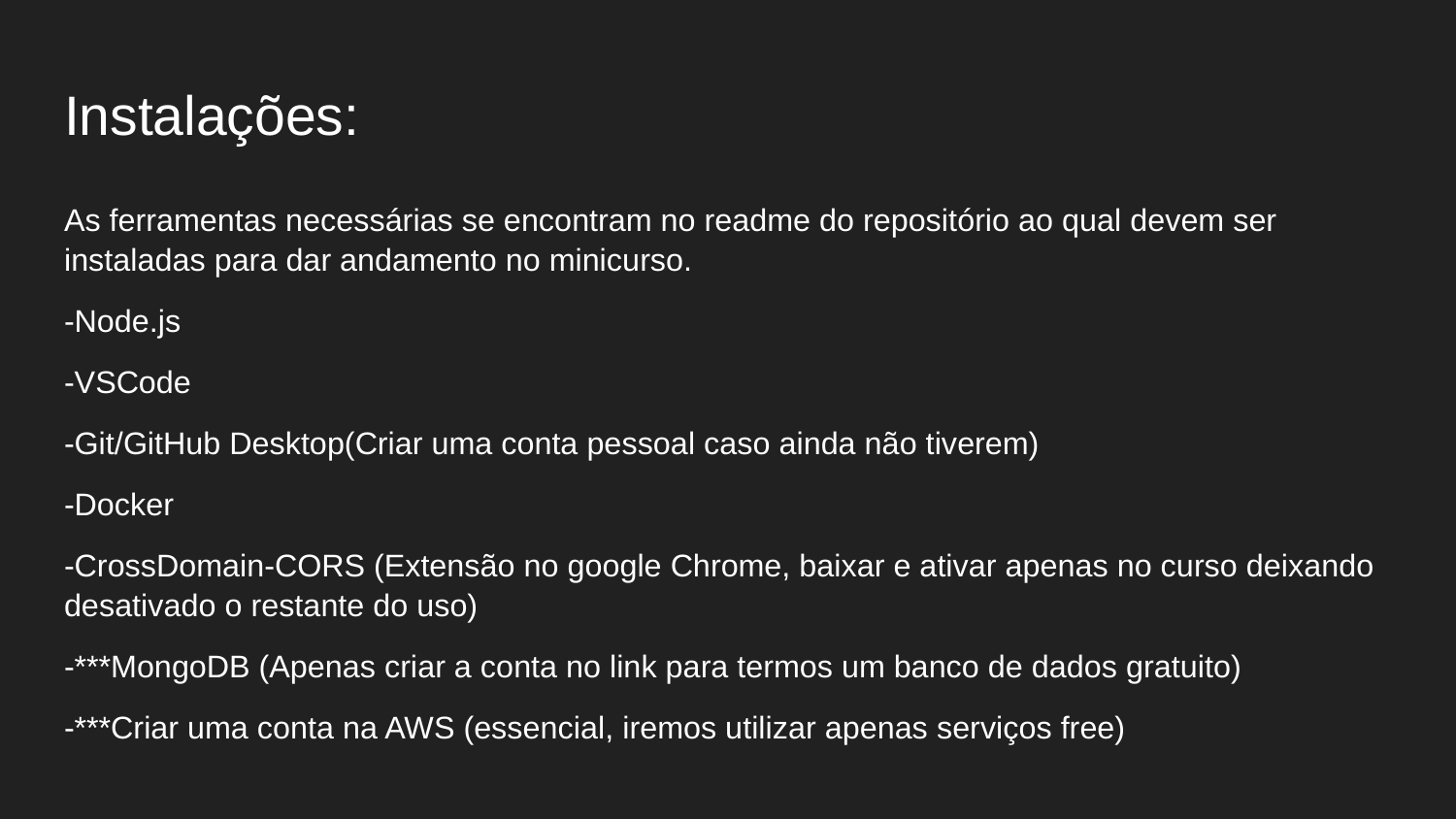

# Instalações:
As ferramentas necessárias se encontram no readme do repositório ao qual devem ser instaladas para dar andamento no minicurso.
-Node.js
-VSCode
-Git/GitHub Desktop(Criar uma conta pessoal caso ainda não tiverem)
-Docker
-CrossDomain-CORS (Extensão no google Chrome, baixar e ativar apenas no curso deixando desativado o restante do uso)
-***MongoDB (Apenas criar a conta no link para termos um banco de dados gratuito)
-***Criar uma conta na AWS (essencial, iremos utilizar apenas serviços free)